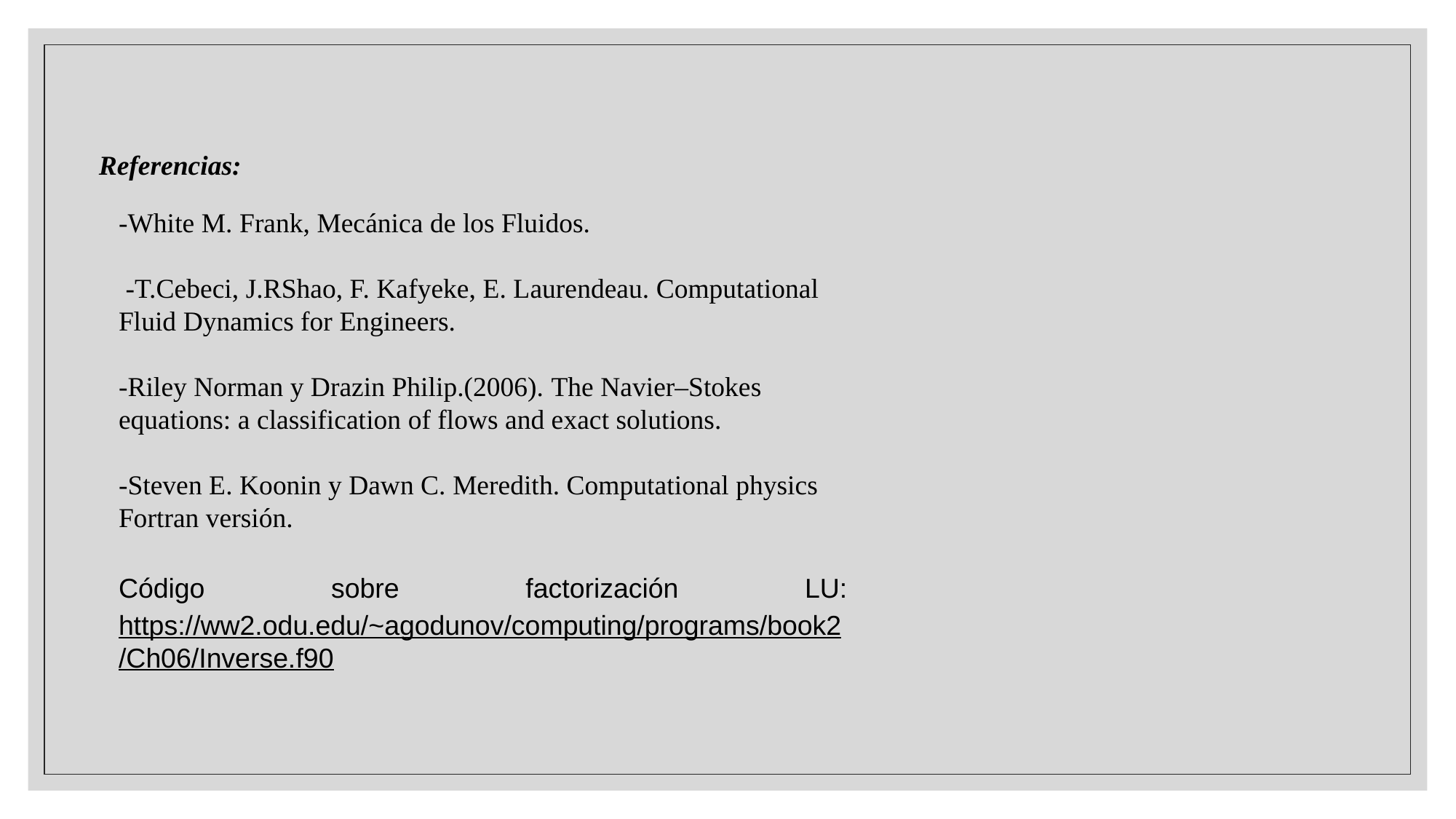

Referencias:
-White M. Frank, Mecánica de los Fluidos.

 -T.Cebeci, J.RShao, F. Kafyeke, E. Laurendeau. Computational Fluid Dynamics for Engineers.

-Riley Norman y Drazin Philip.(2006). The Navier–Stokes equations: a classification of flows and exact solutions.

-Steven E. Koonin y Dawn C. Meredith. Computational physics Fortran versión.

Código sobre factorización LU: https://ww2.odu.edu/~agodunov/computing/programs/book2/Ch06/Inverse.f90